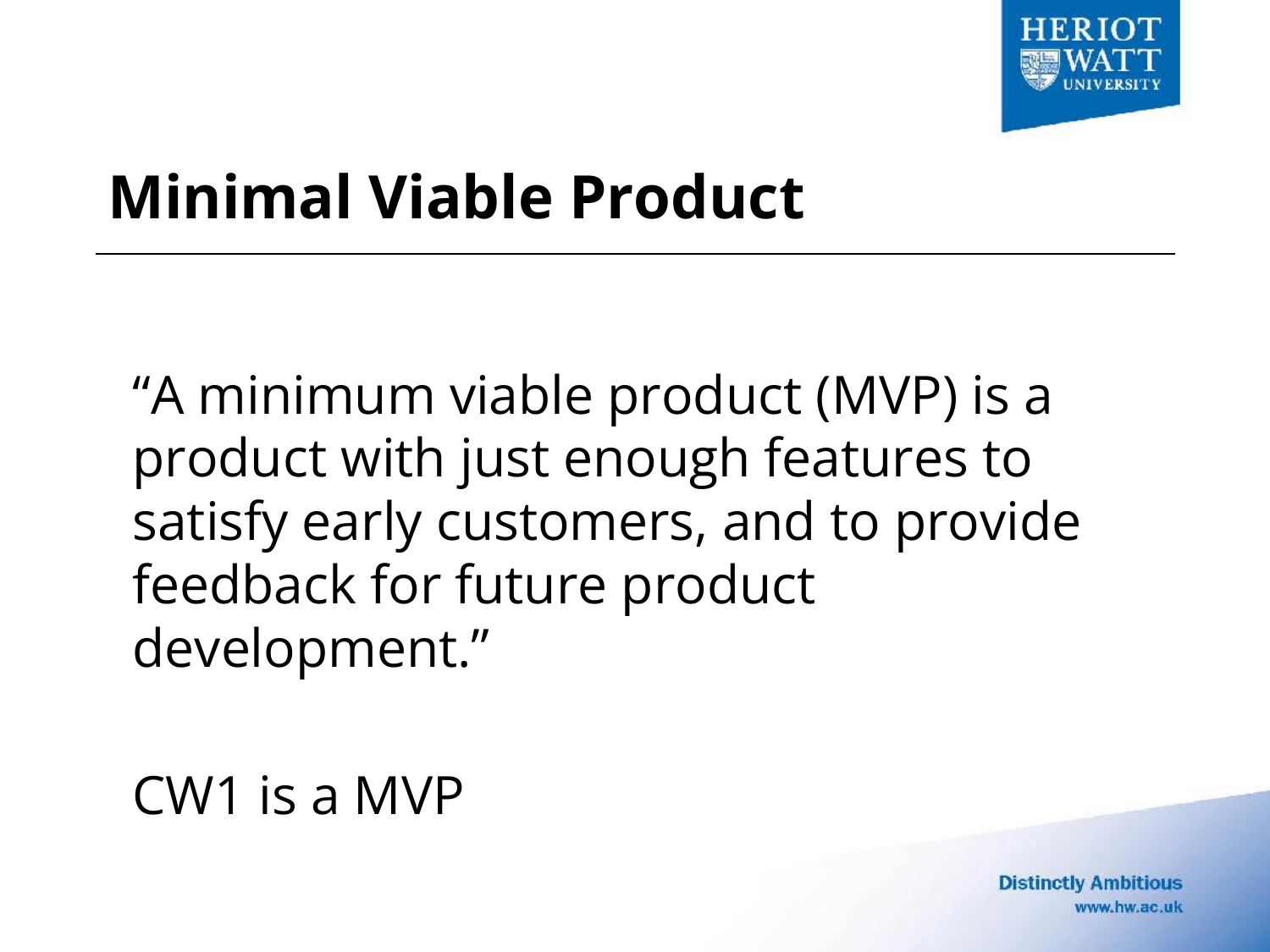

# Minimal Viable Product

“A minimum viable product (MVP) is a product with just enough features to satisfy early customers, and to provide feedback for future product development.”

CW1 is a MVP